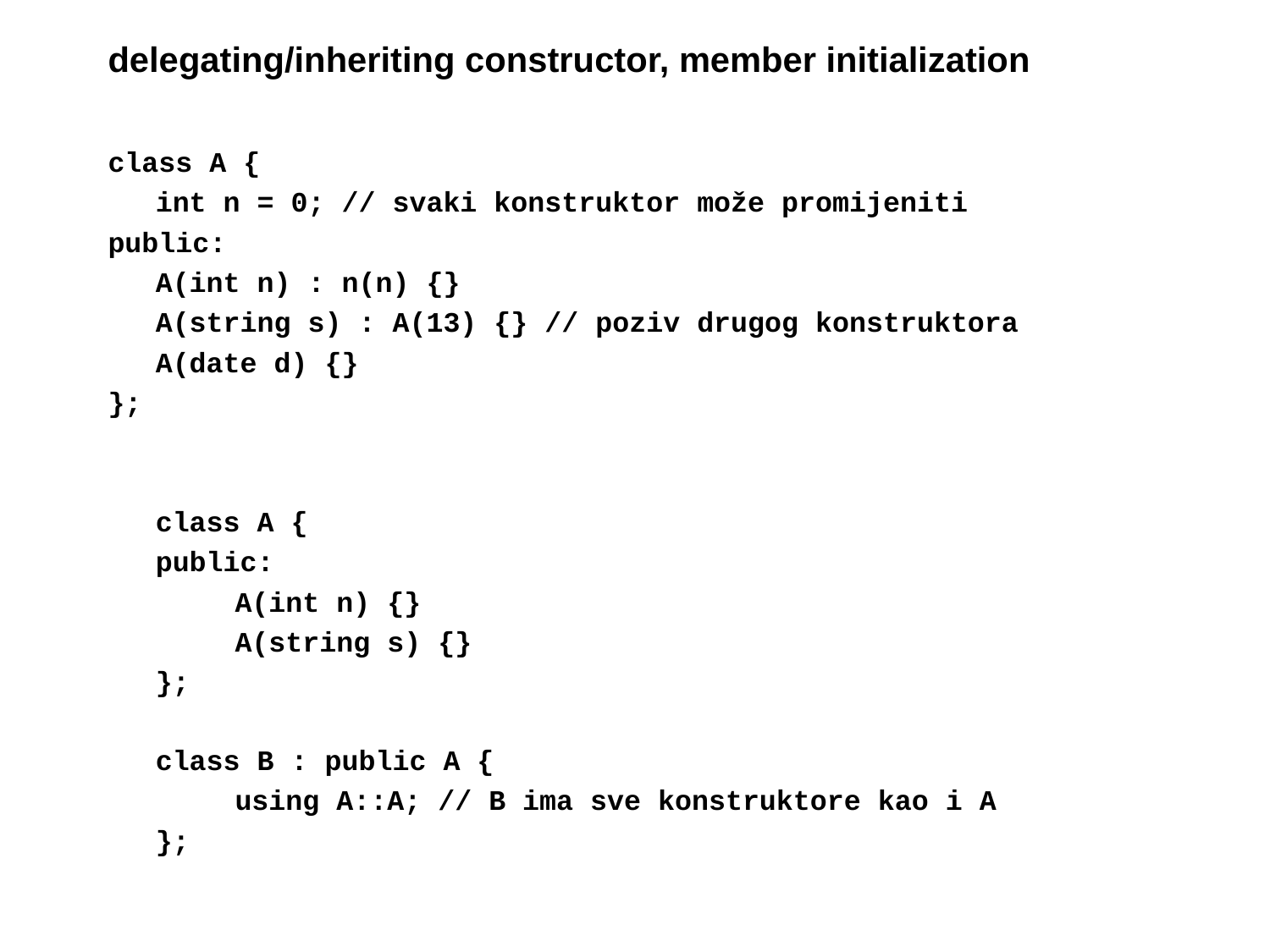

# delegating/inheriting constructor, member initialization
class A {
	int n = 0; // svaki konstruktor može promijeniti
public:
	A(int n) : n(n) {}
	A(string s) : A(13) {} // poziv drugog konstruktora
	A(date d) {}
};
class A {
public:
	A(int n) {}
	A(string s) {}
};

class B : public A {
	using A::A; // B ima sve konstruktore kao i A
};